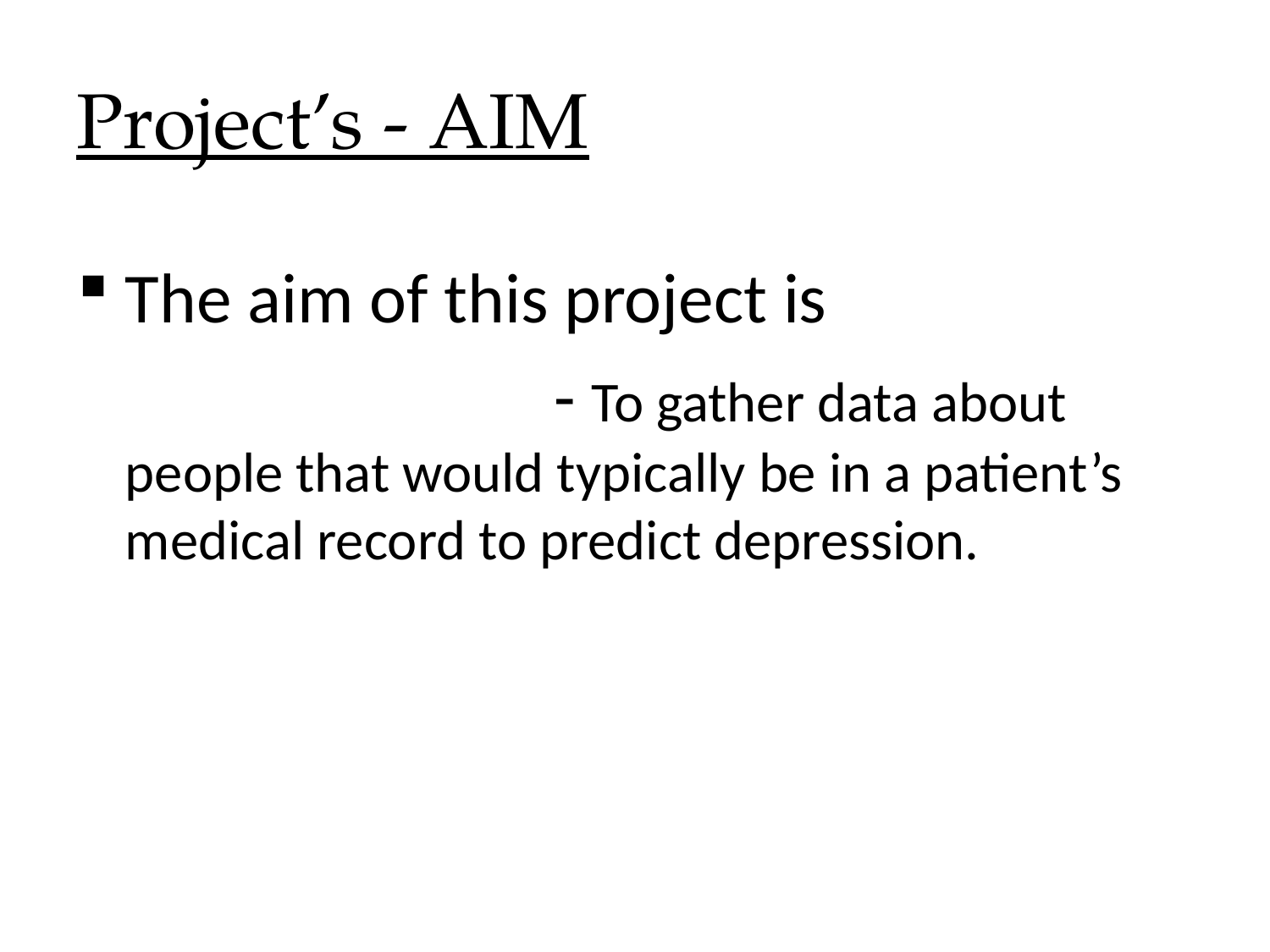

# Project’s - AIM
The aim of this project is
                              - To gather data about people that would typically be in a patient’s medical record to predict depression.